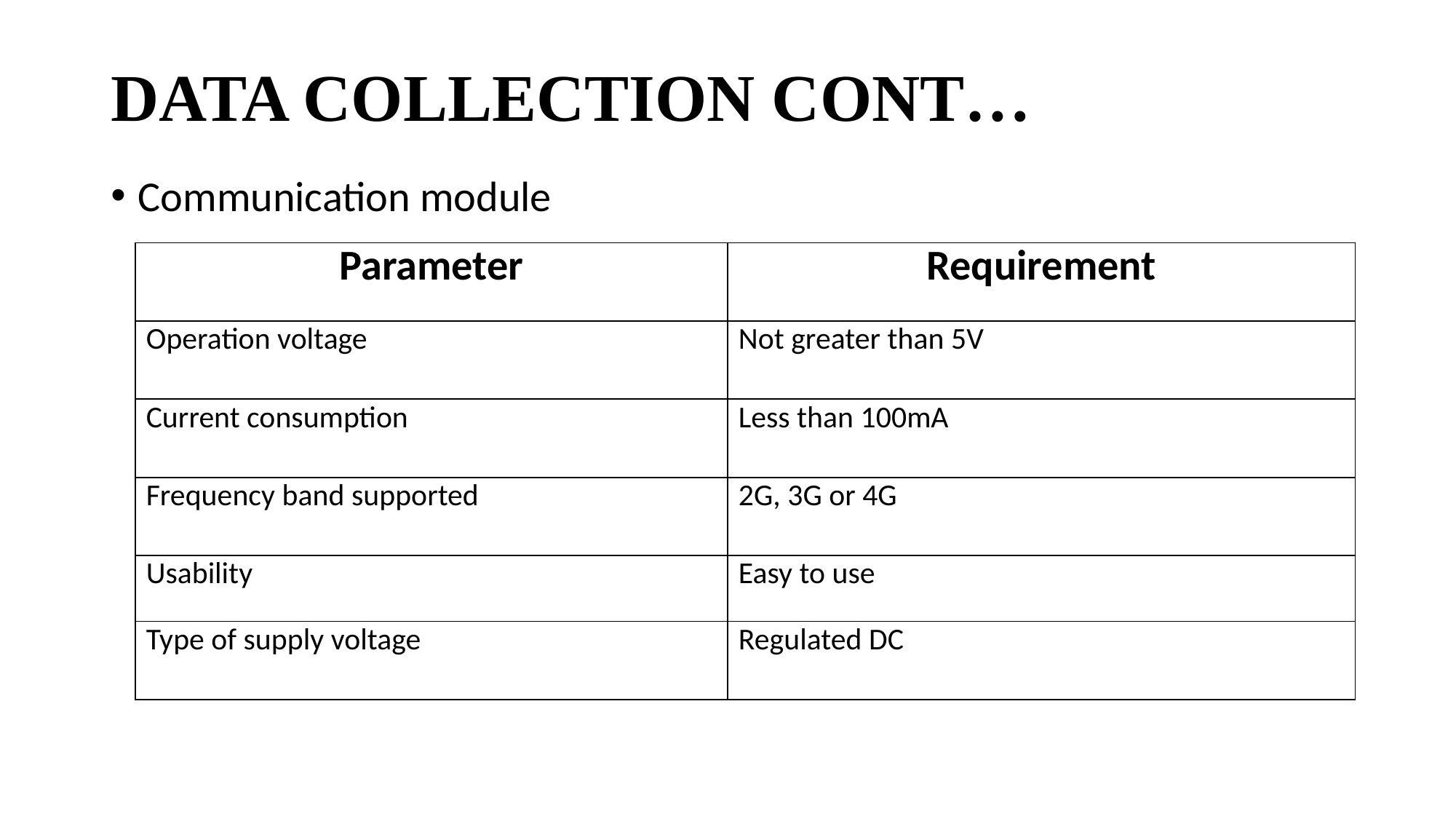

# DATA COLLECTION CONT…
Communication module

| Parameter | Requirement |
| --- | --- |
| Operation voltage | Not greater than 5V |
| Current consumption | Less than 100mA |
| Frequency band supported | 2G, 3G or 4G |
| Usability | Easy to use |
| Type of supply voltage | Regulated DC |